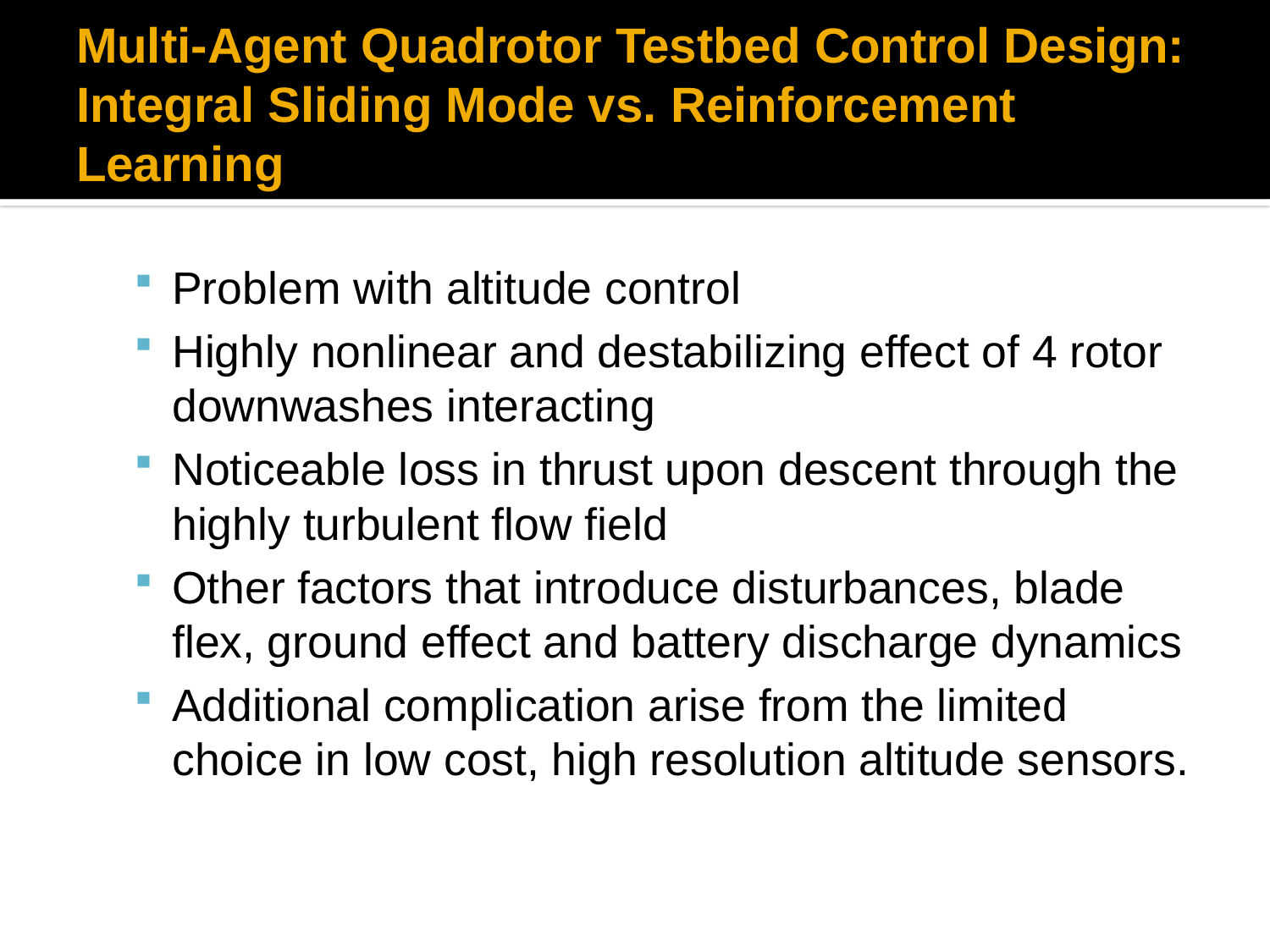

# Multi-Agent Quadrotor Testbed Control Design: Integral Sliding Mode vs. Reinforcement Learning
Problem with altitude control
Highly nonlinear and destabilizing effect of 4 rotor downwashes interacting
Noticeable loss in thrust upon descent through the highly turbulent flow field
Other factors that introduce disturbances, blade flex, ground effect and battery discharge dynamics
Additional complication arise from the limited choice in low cost, high resolution altitude sensors.